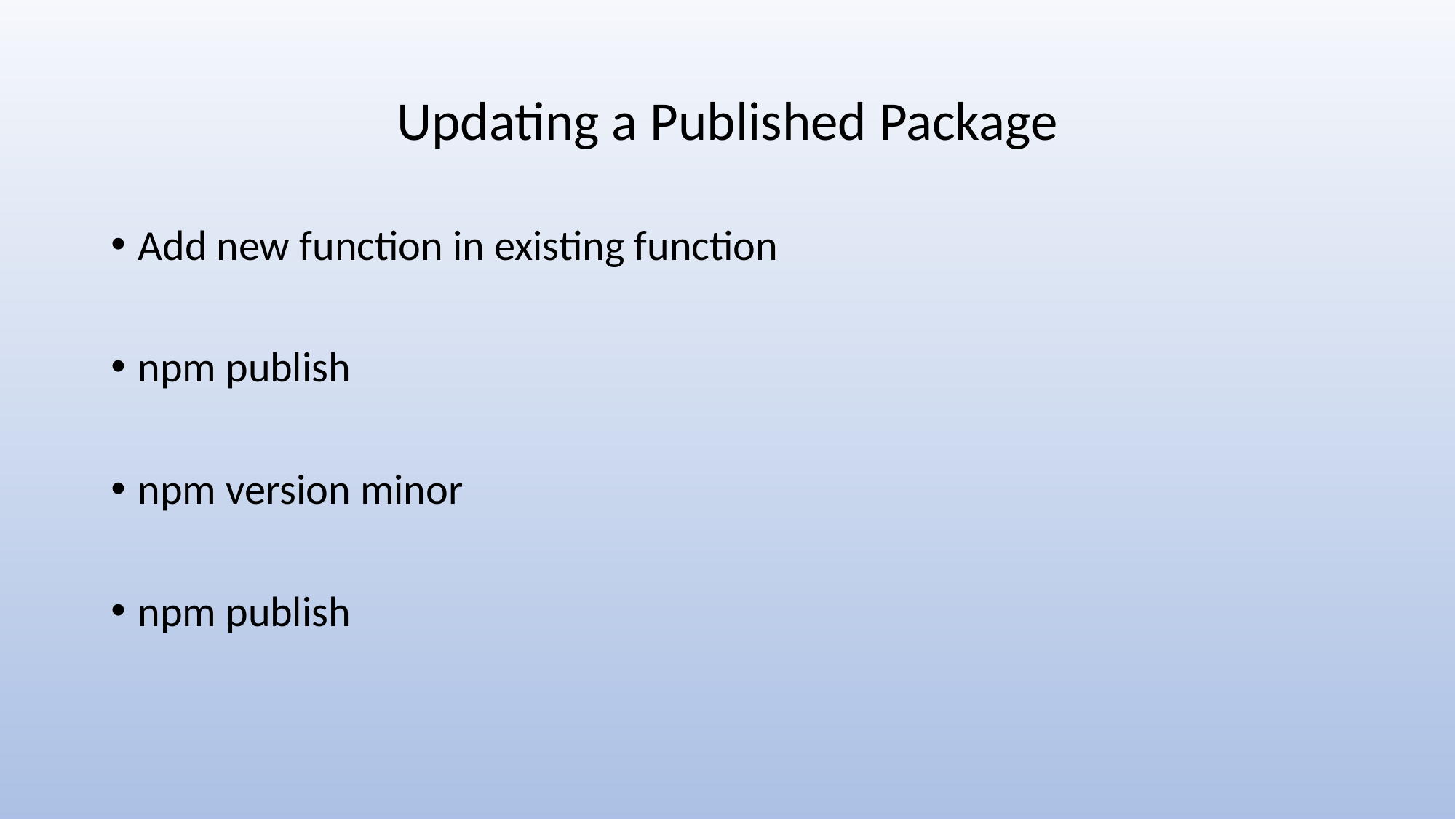

# Updating a Published Package
Add new function in existing function

npm publish

npm version minor

npm publish